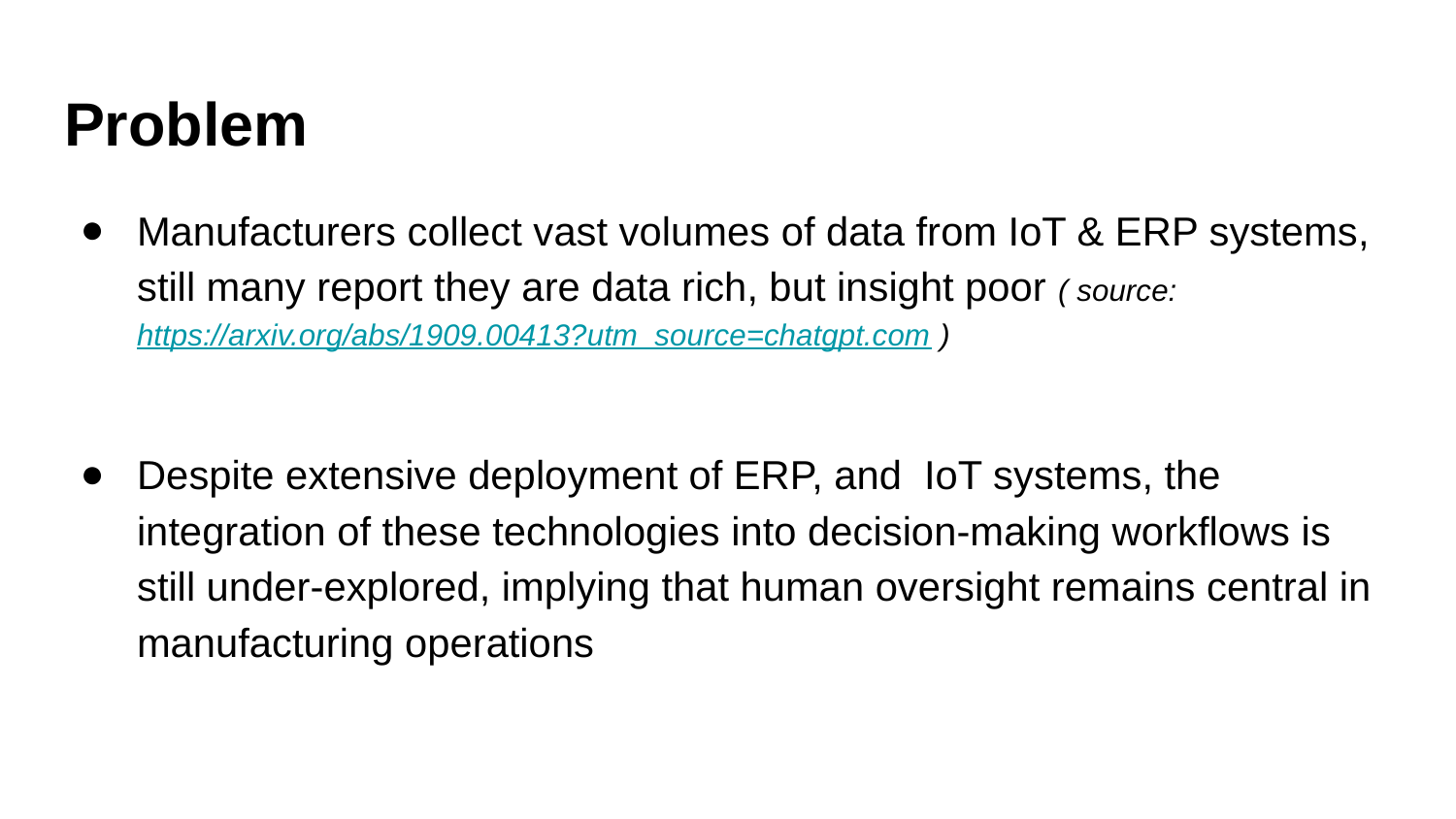

# Problem
Manufacturers collect vast volumes of data from IoT & ERP systems, still many report they are data rich, but insight poor ( source: https://arxiv.org/abs/1909.00413?utm_source=chatgpt.com )

Despite extensive deployment of ERP, and  IoT systems, the integration of these technologies into decision-making workflows is still under-explored, implying that human oversight remains central in manufacturing operations